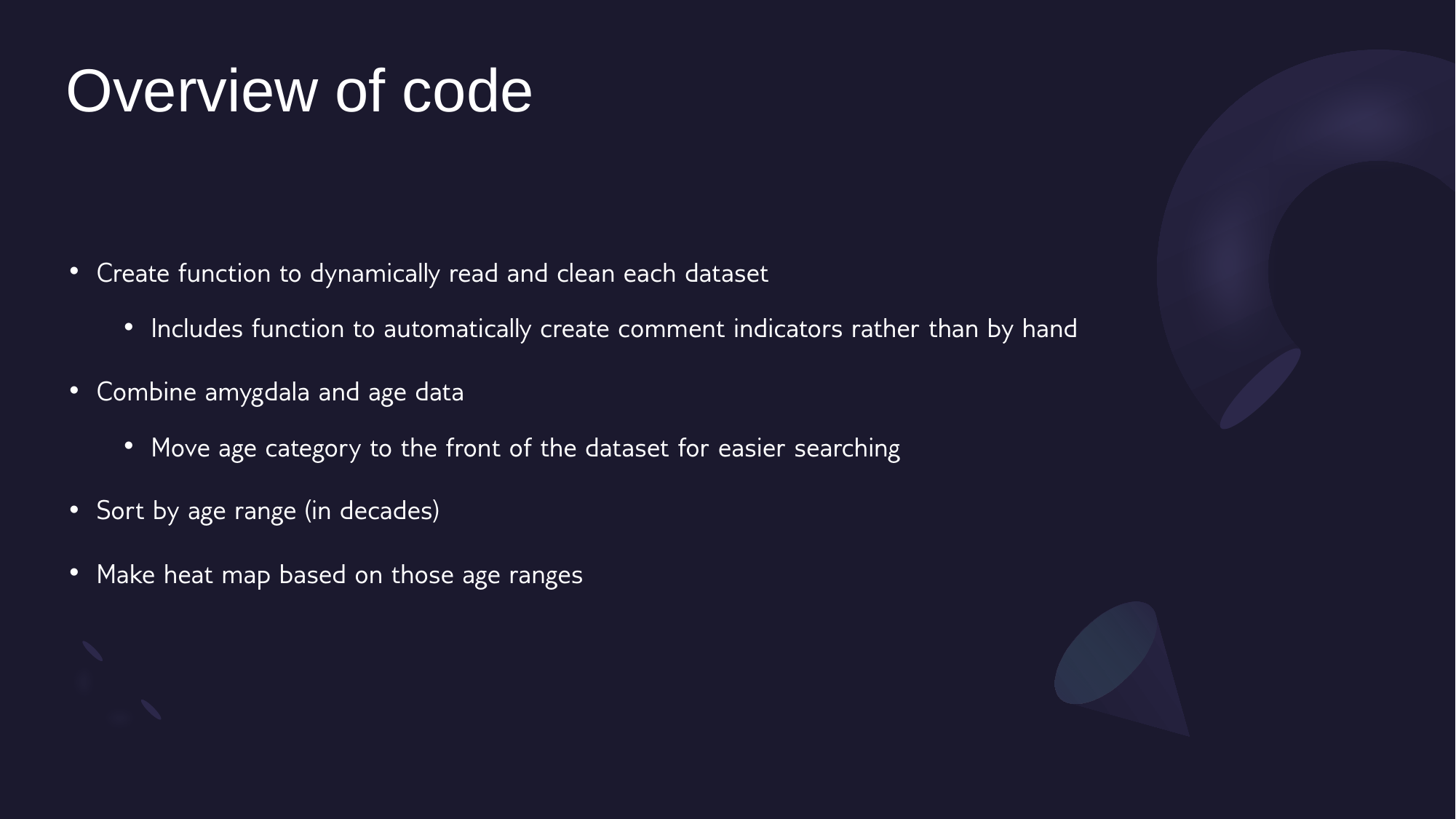

# Overview of code
Create function to dynamically read and clean each dataset
Includes function to automatically create comment indicators rather than by hand
Combine amygdala and age data
Move age category to the front of the dataset for easier searching
Sort by age range (in decades)
Make heat map based on those age ranges